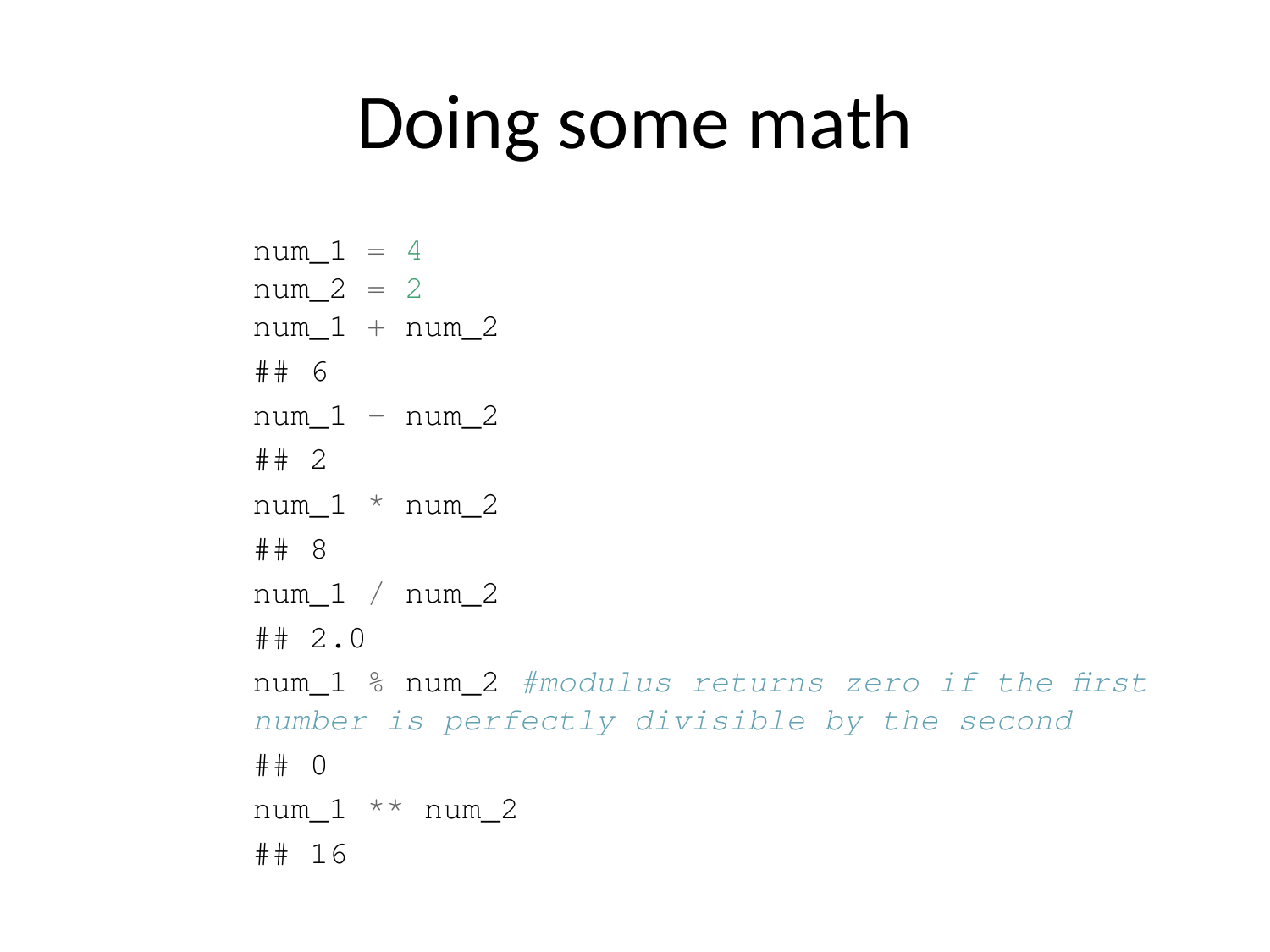

# Doing some math
num_1 = 4
num_2 = 2
num_1 + num_2
## 6
num_1 - num_2
## 2
num_1 * num_2
## 8
num_1 / num_2
## 2.0
num_1 % num_2 #modulus returns zero if the first number is perfectly divisible by the second
## 0
num_1 ** num_2
## 16